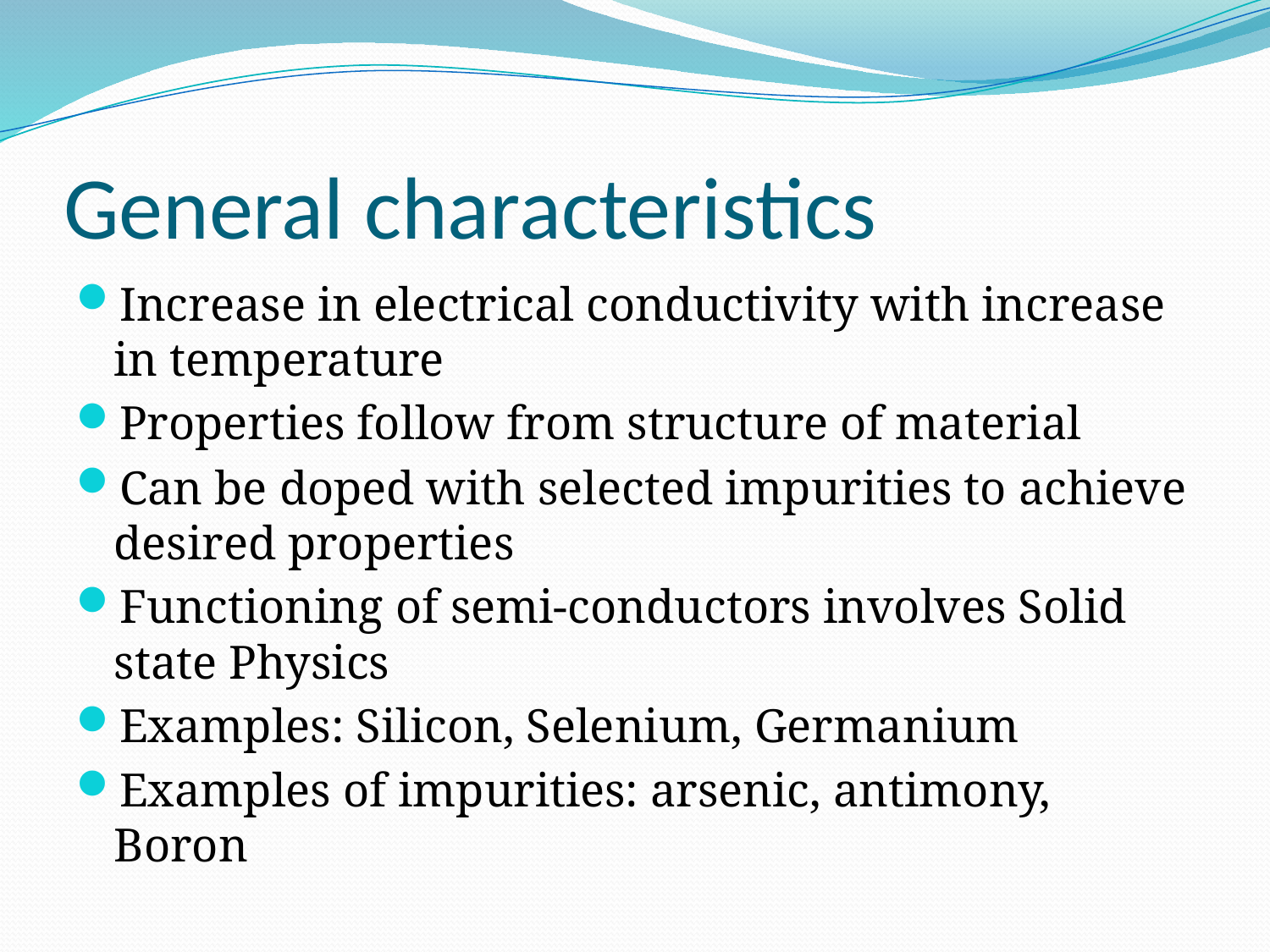

# General characteristics
Increase in electrical conductivity with increase in temperature
Properties follow from structure of material
Can be doped with selected impurities to achieve desired properties
Functioning of semi-conductors involves Solid state Physics
Examples: Silicon, Selenium, Germanium
Examples of impurities: arsenic, antimony, Boron